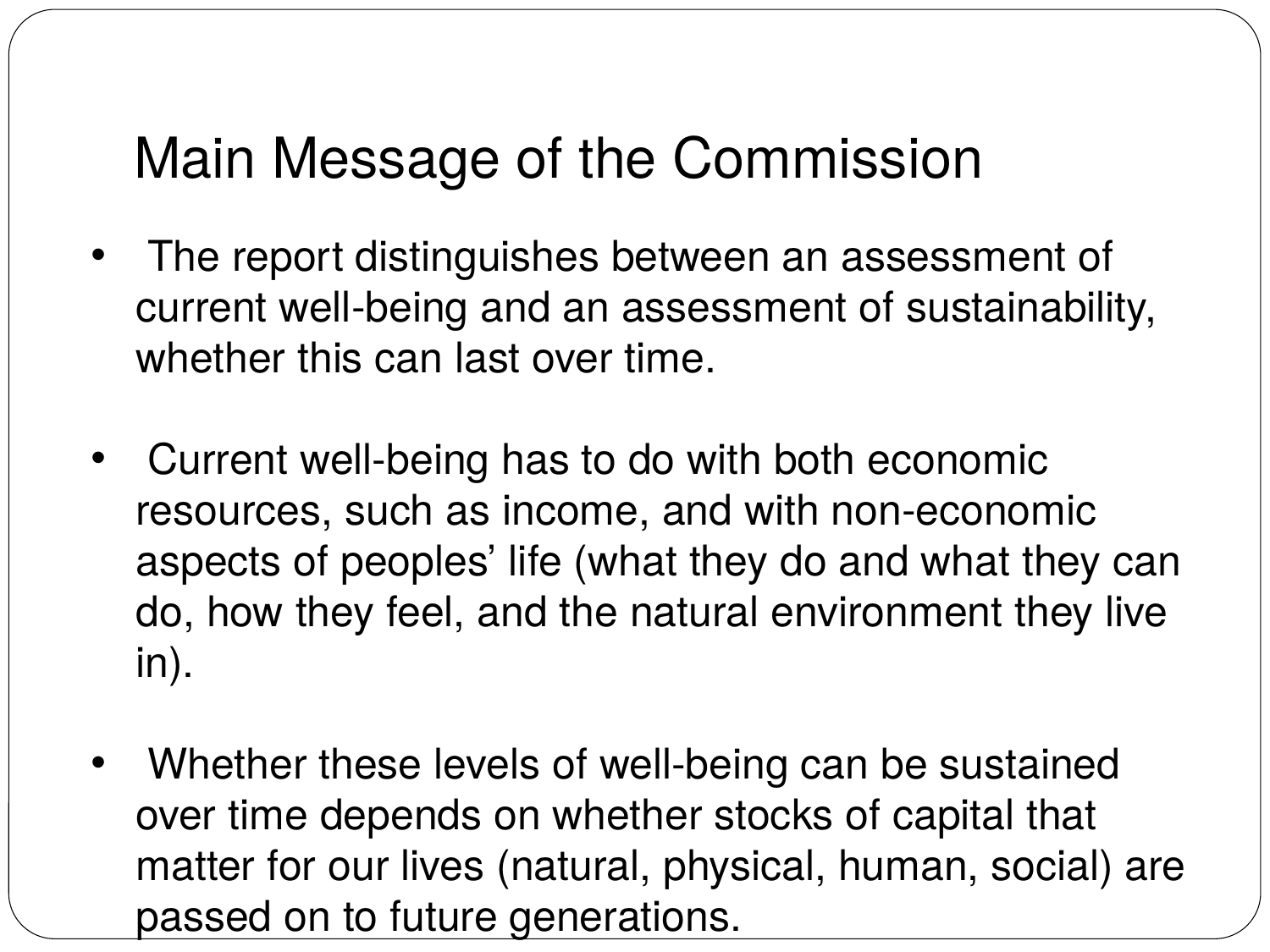

# Main Message of the Commission
 The report distinguishes between an assessment of current well-being and an assessment of sustainability, whether this can last over time.

 Current well-being has to do with both economic resources, such as income, and with non-economic aspects of peoples’ life (what they do and what they can do, how they feel, and the natural environment they live in).

 Whether these levels of well-being can be sustained over time depends on whether stocks of capital that matter for our lives (natural, physical, human, social) are passed on to future generations.